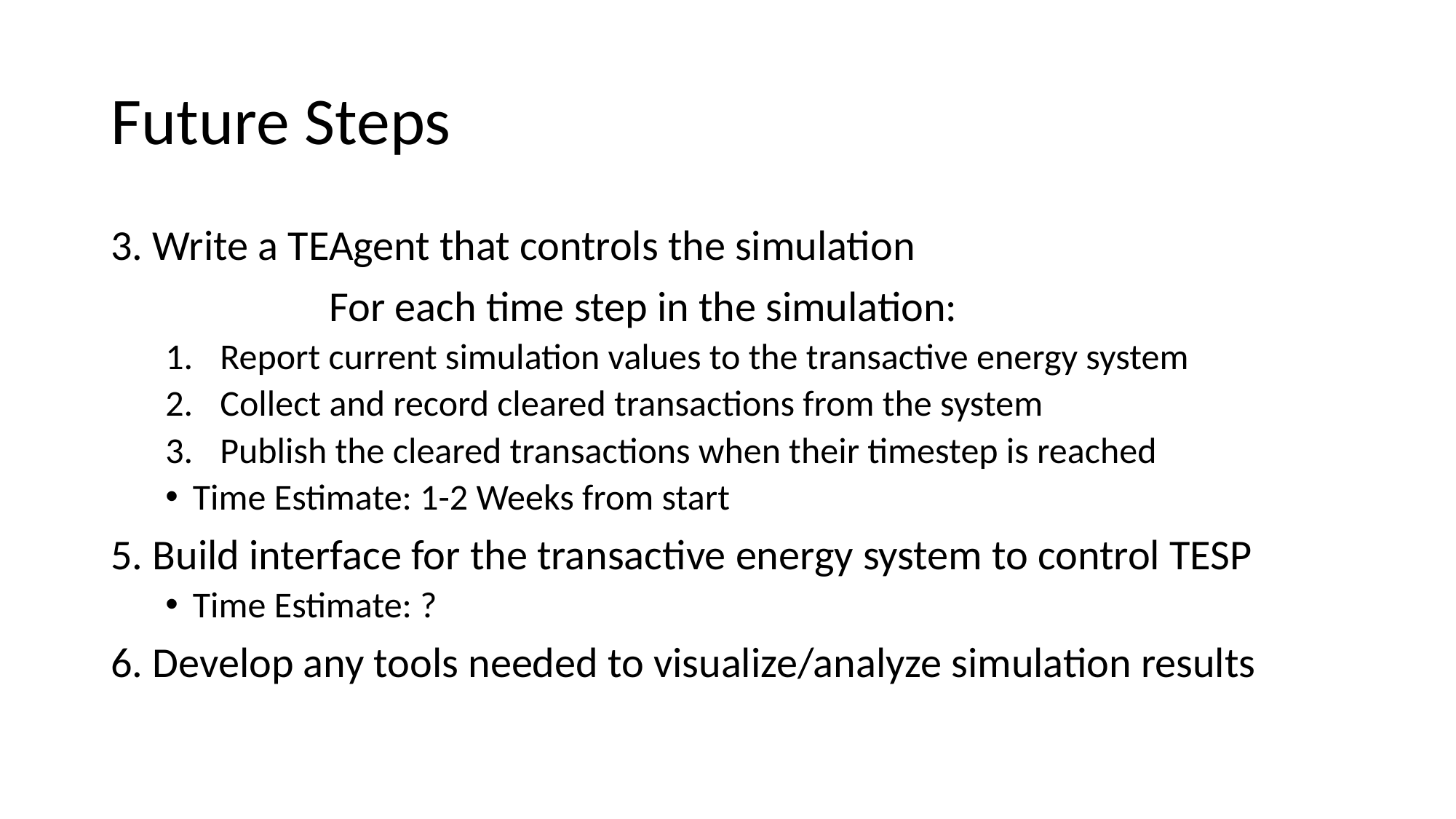

# Future Steps
3. Write a TEAgent that controls the simulation
		For each time step in the simulation:
Report current simulation values to the transactive energy system
Collect and record cleared transactions from the system
Publish the cleared transactions when their timestep is reached
Time Estimate: 1-2 Weeks from start
5. Build interface for the transactive energy system to control TESP
Time Estimate: ?
6. Develop any tools needed to visualize/analyze simulation results